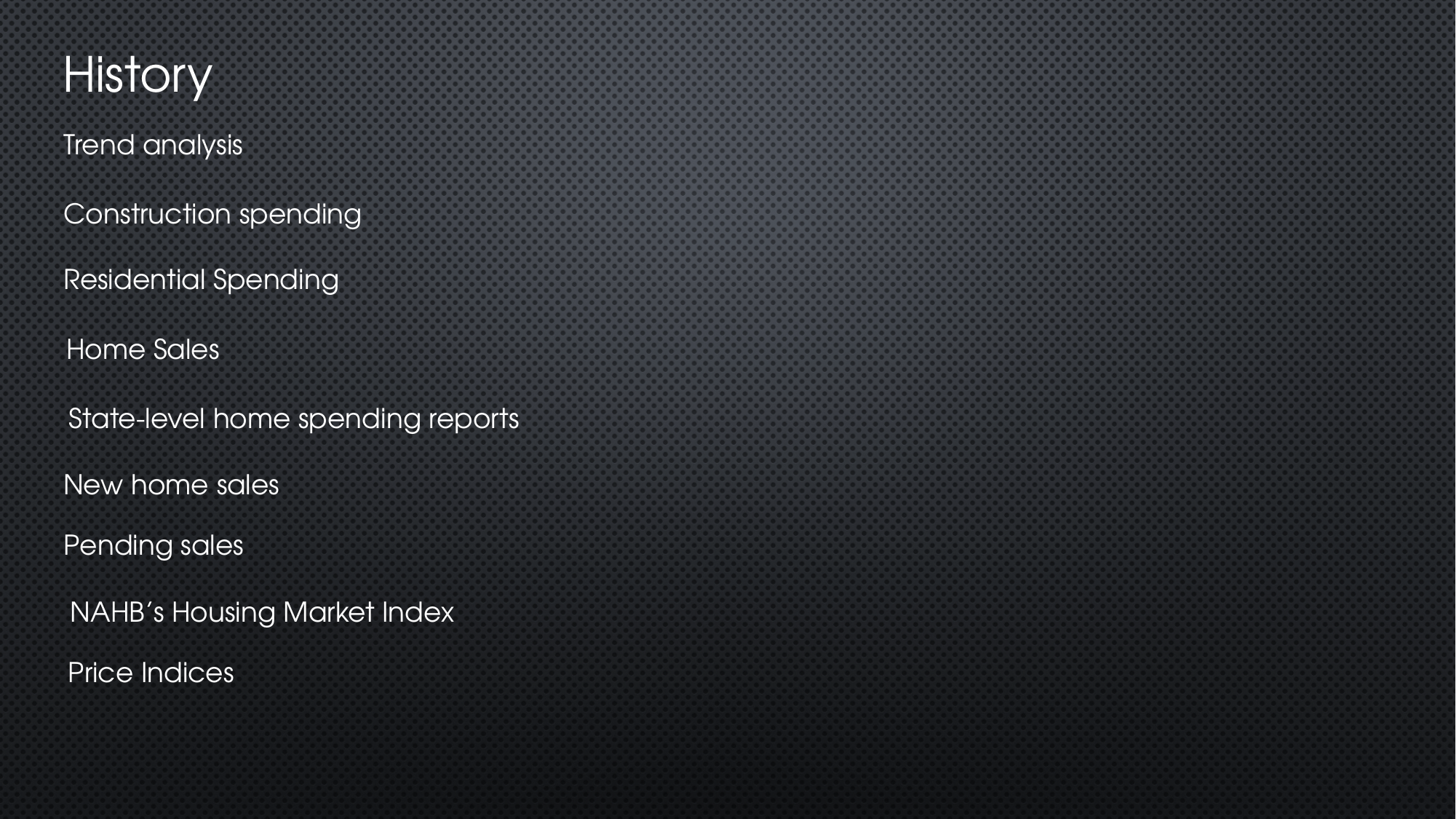

History
Trend analysis
Construction spending
Residential Spending
Home Sales
State-level home spending reports
New home sales
Pending sales
NAHB’s Housing Market Index
Price Indices